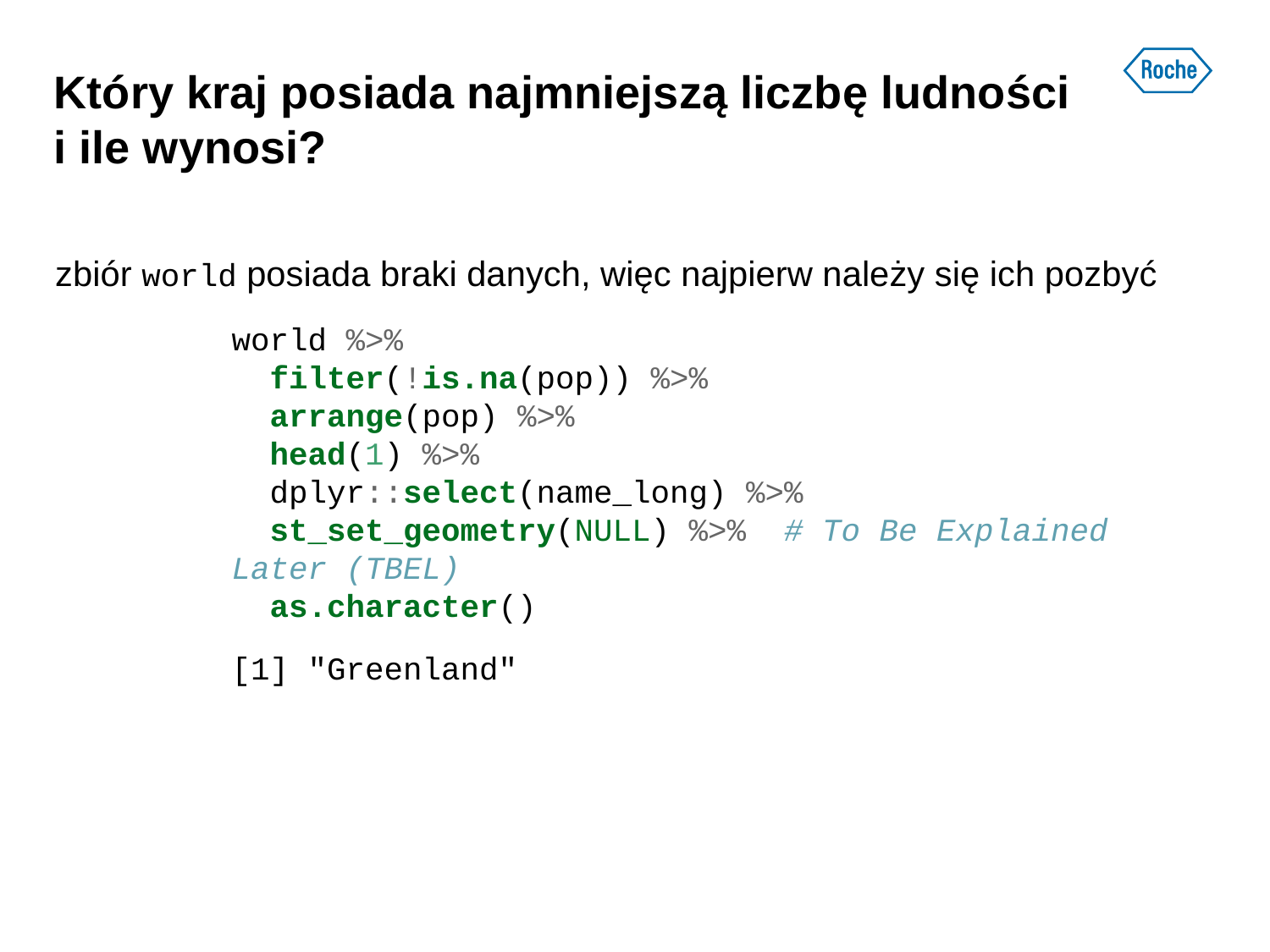

Który kraj posiada najmniejszą liczbę ludności i ile wynosi?
zbiór world posiada braki danych, więc najpierw należy się ich pozbyć
world %>%
  filter(!is.na(pop)) %>%
  arrange(pop) %>%
  head(1) %>%
  dplyr::select(name_long) %>%
  st_set_geometry(NULL) %>%  # To Be Explained Later (TBEL)
  as.character()
[1] "Greenland"